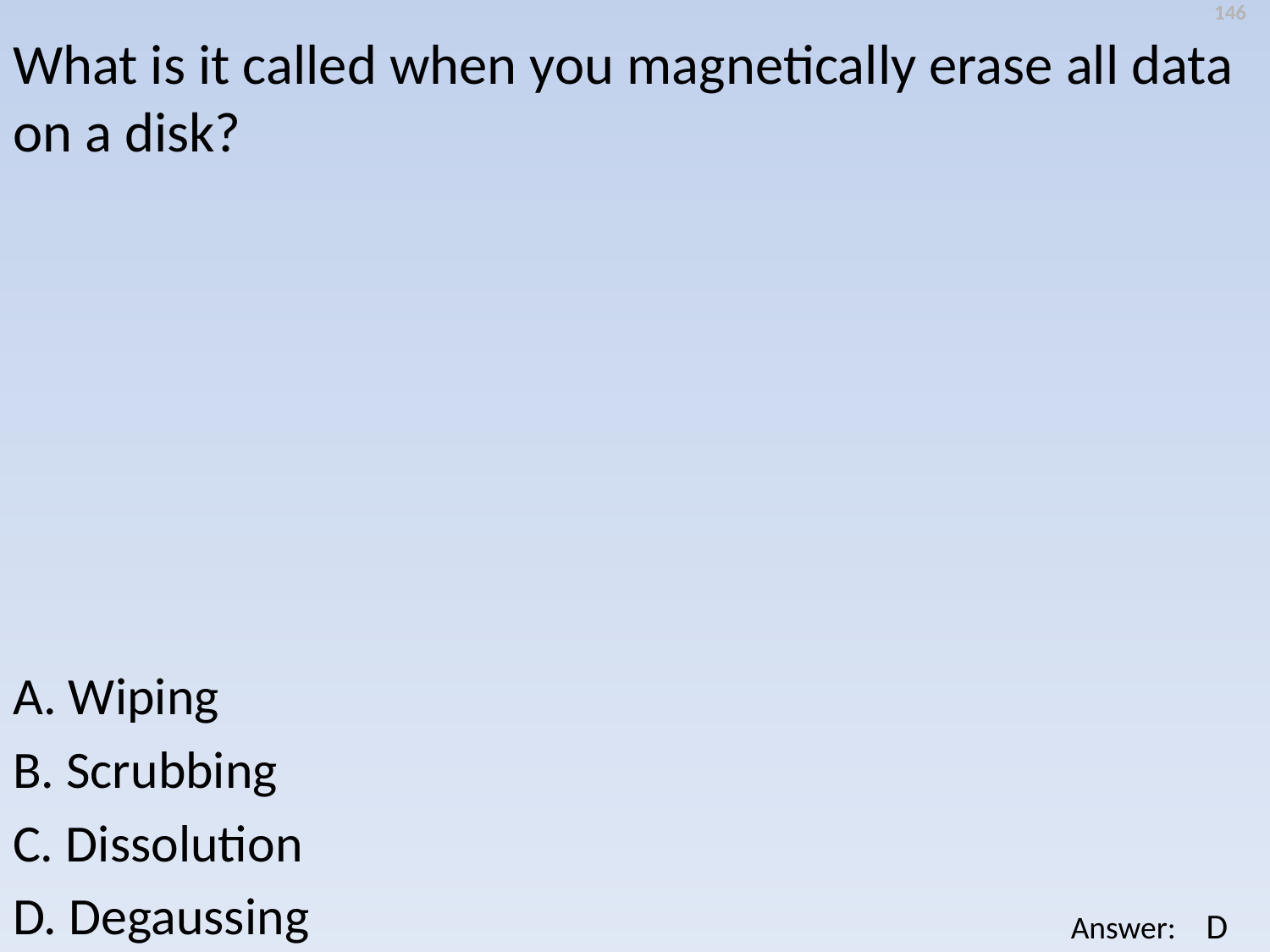

146
What is it called when you magnetically erase all data on a disk?
A. Wiping
B. Scrubbing
C. Dissolution
D. Degaussing
D